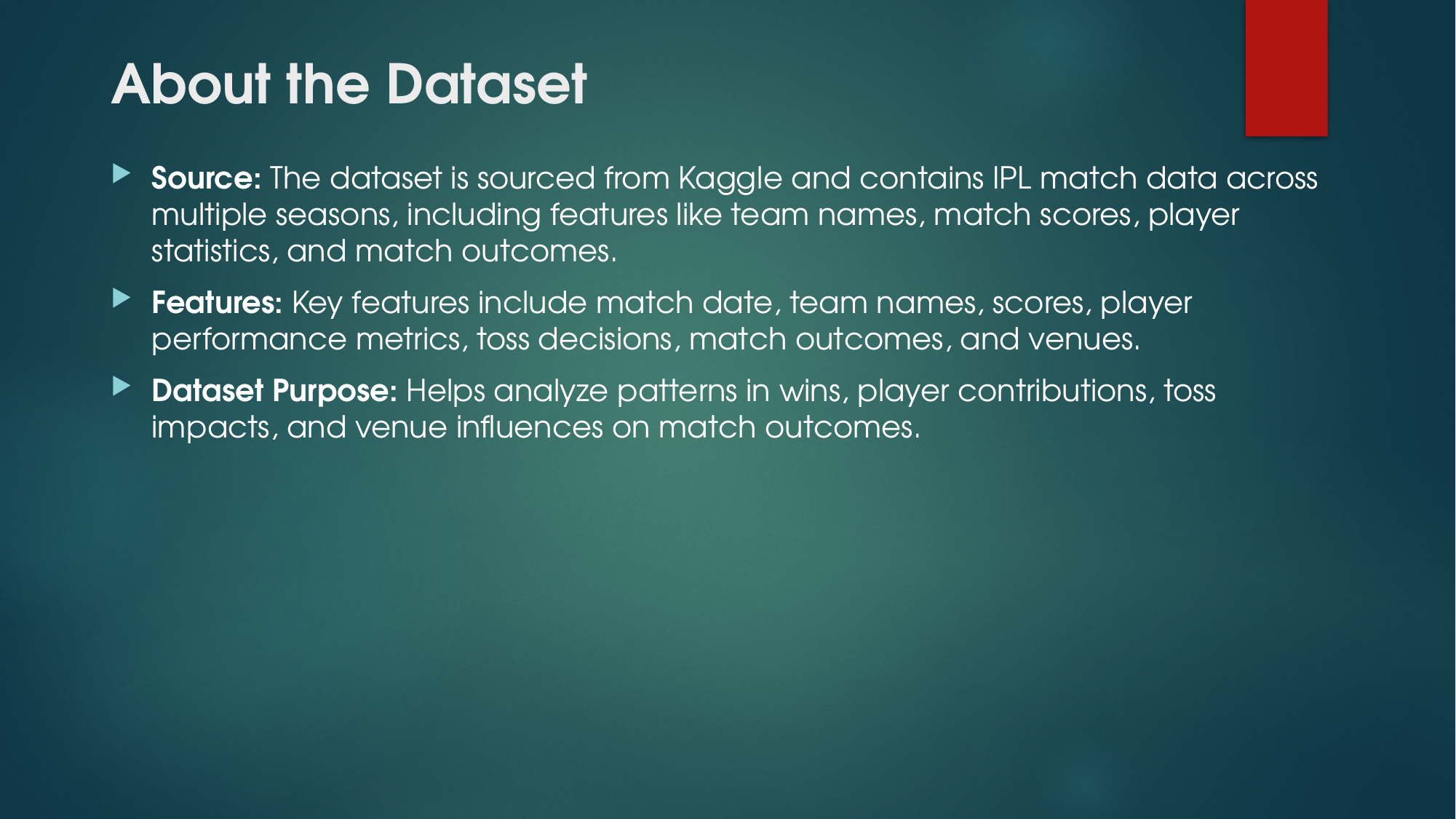

# About the Dataset
Source: The dataset is sourced from Kaggle and contains IPL match data across multiple seasons, including features like team names, match scores, player statistics, and match outcomes.
Features: Key features include match date, team names, scores, player performance metrics, toss decisions, match outcomes, and venues.
Dataset Purpose: Helps analyze patterns in wins, player contributions, toss impacts, and venue influences on match outcomes.